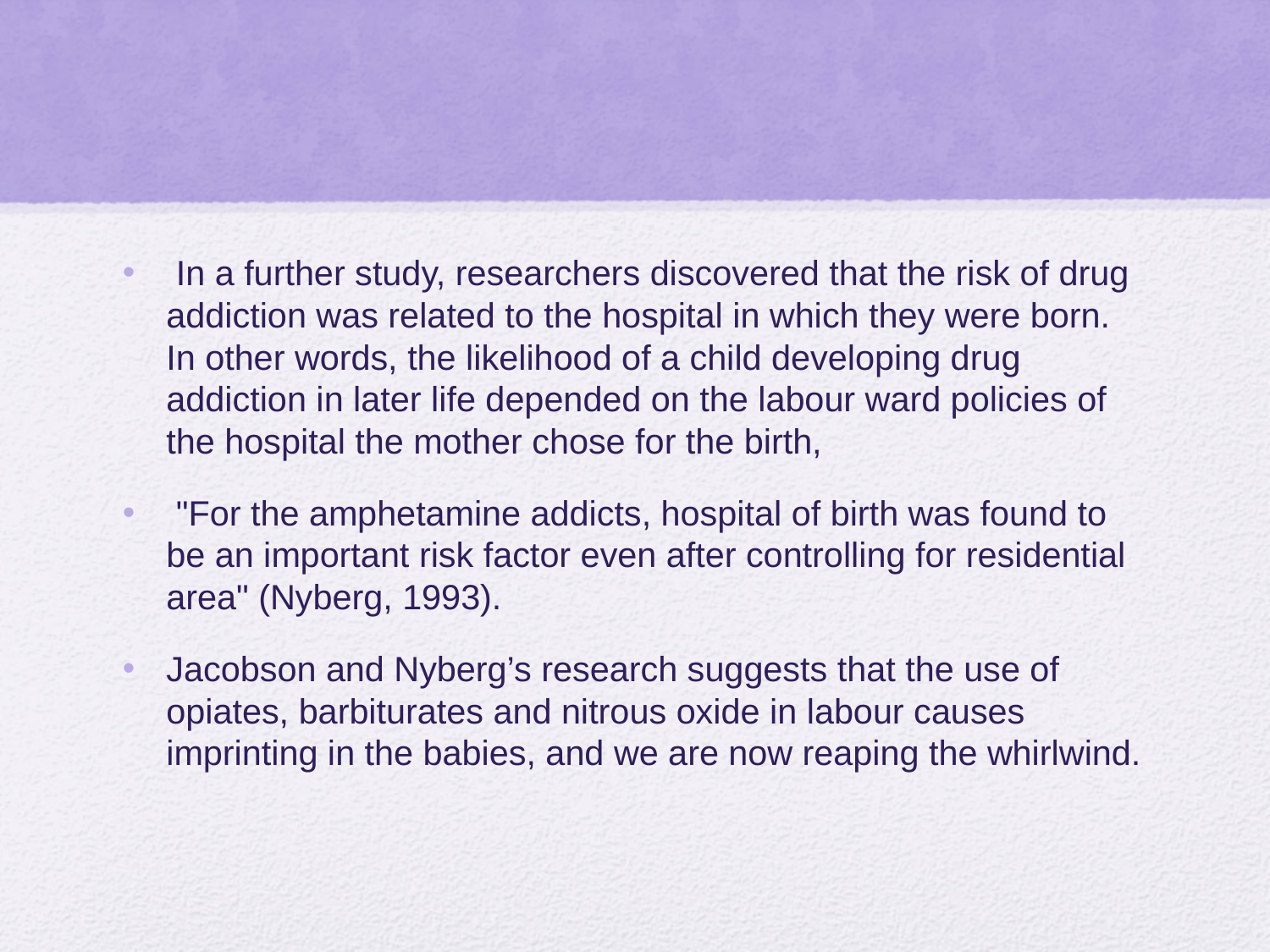

#
 In a further study, researchers discovered that the risk of drug addiction was related to the hospital in which they were born. In other words, the likelihood of a child developing drug addiction in later life depended on the labour ward policies of the hospital the mother chose for the birth,
 "For the amphetamine addicts, hospital of birth was found to be an important risk factor even after controlling for residential area" (Nyberg, 1993).
Jacobson and Nyberg’s research suggests that the use of opiates, barbiturates and nitrous oxide in labour causes imprinting in the babies, and we are now reaping the whirlwind.